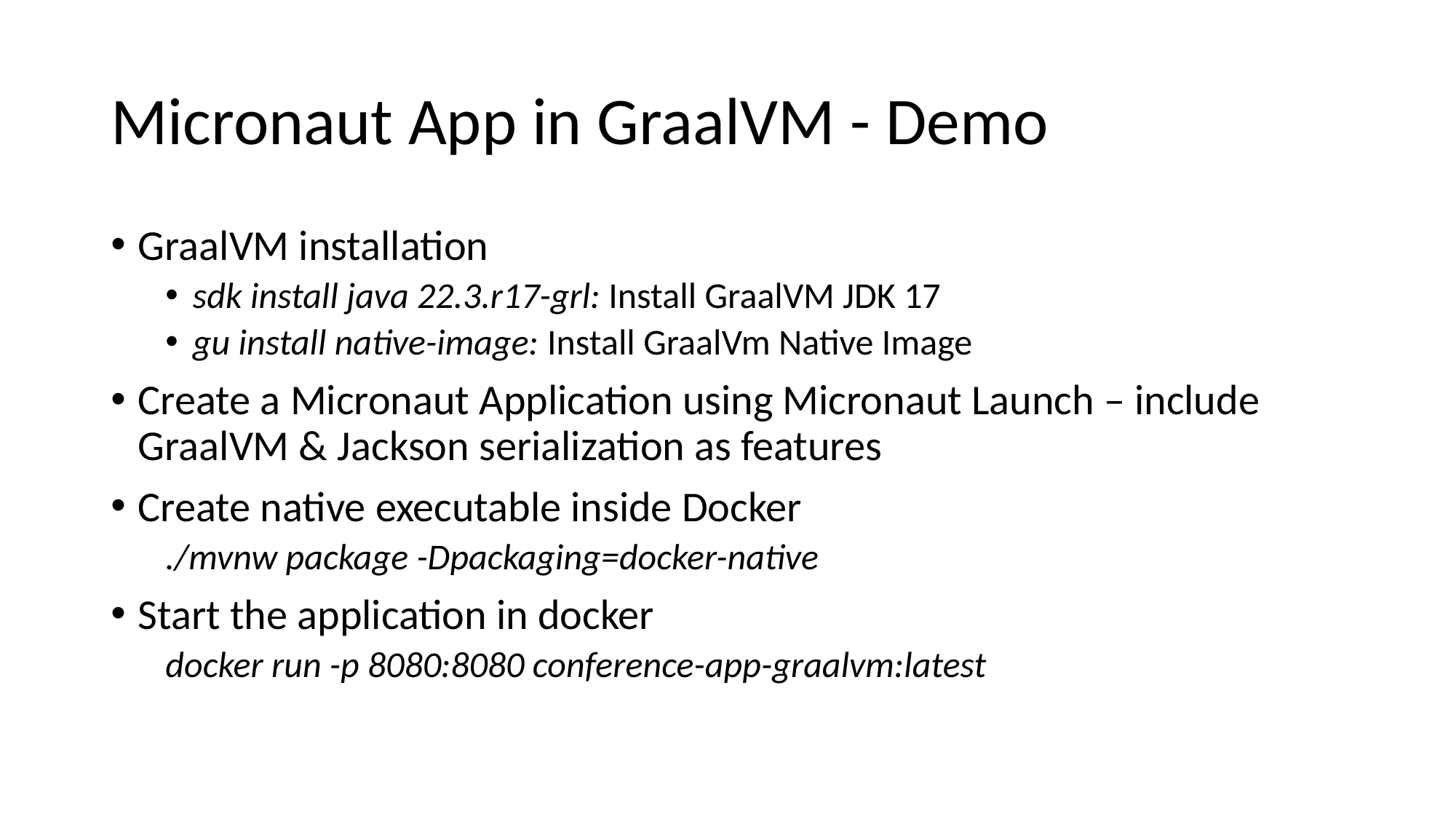

# Micronaut App in GraalVM - Demo
GraalVM installation
sdk install java 22.3.r17-grl: Install GraalVM JDK 17
gu install native-image: Install GraalVm Native Image
Create a Micronaut Application using Micronaut Launch – include GraalVM & Jackson serialization as features
Create native executable inside Docker
./mvnw package -Dpackaging=docker-native
Start the application in docker
docker run -p 8080:8080 conference-app-graalvm:latest